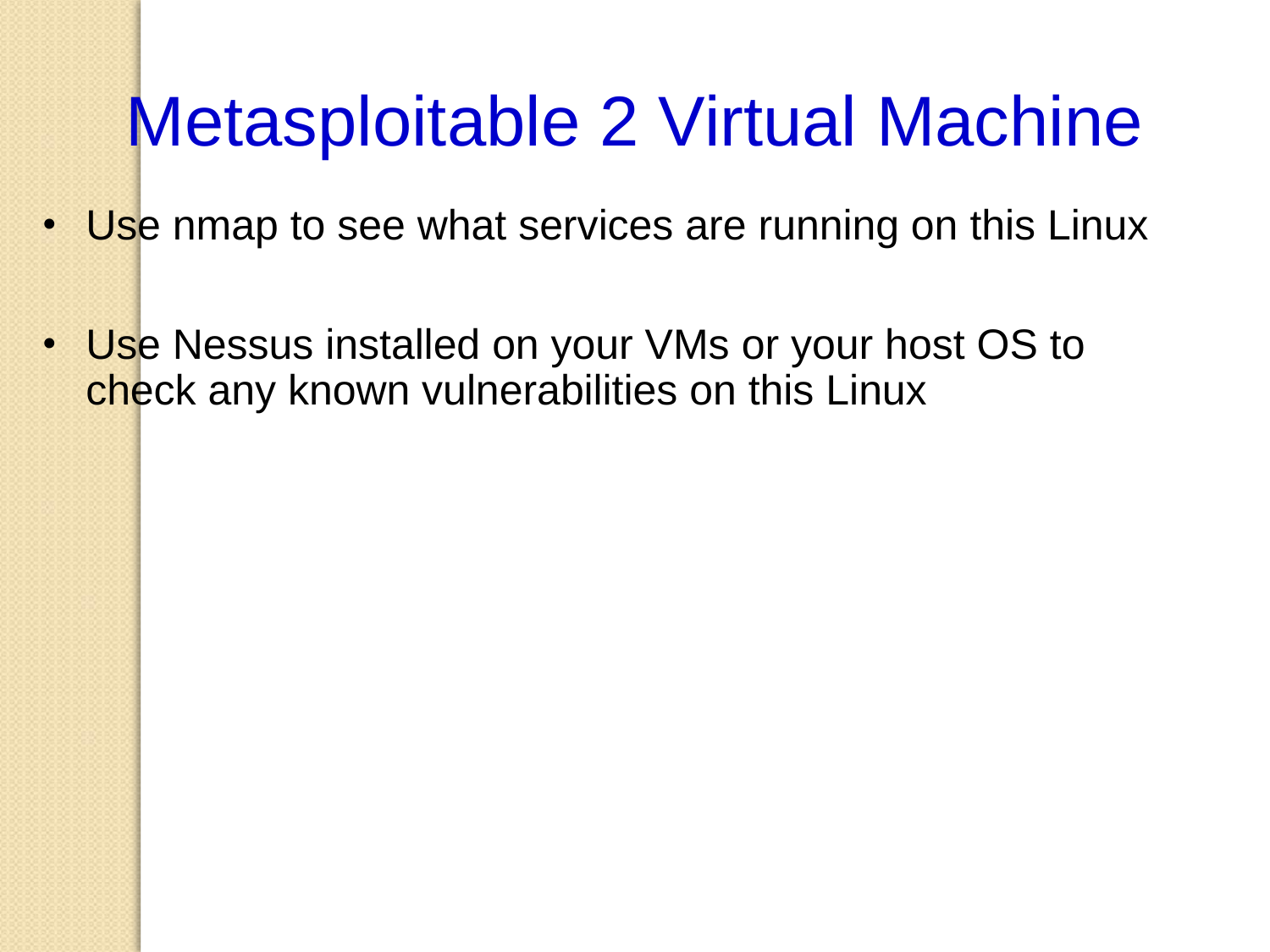

Metasploitable 2 Virtual Machine
Use nmap to see what services are running on this Linux

Use Nessus installed on your VMs or your host OS to check any known vulnerabilities on this Linux